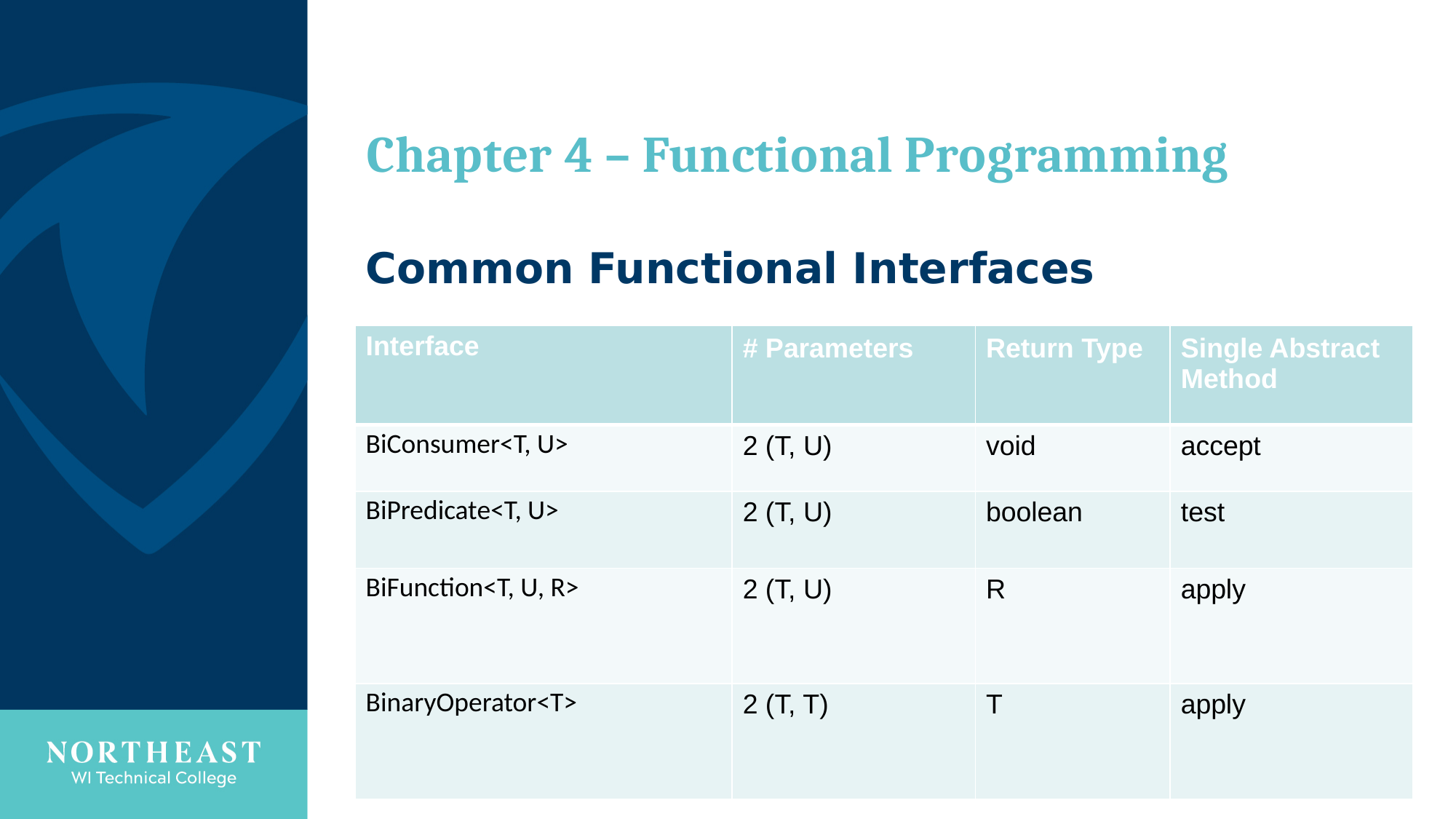

# Chapter 4 – Functional Programming
Common Functional Interfaces
| Interface | # Parameters | Return Type | Single Abstract Method |
| --- | --- | --- | --- |
| BiConsumer<T, U> | 2 (T, U) | void | accept |
| BiPredicate<T, U> | 2 (T, U) | boolean | test |
| BiFunction<T, U, R> | 2 (T, U) | R | apply |
| BinaryOperator<T> | 2 (T, T) | T | apply |